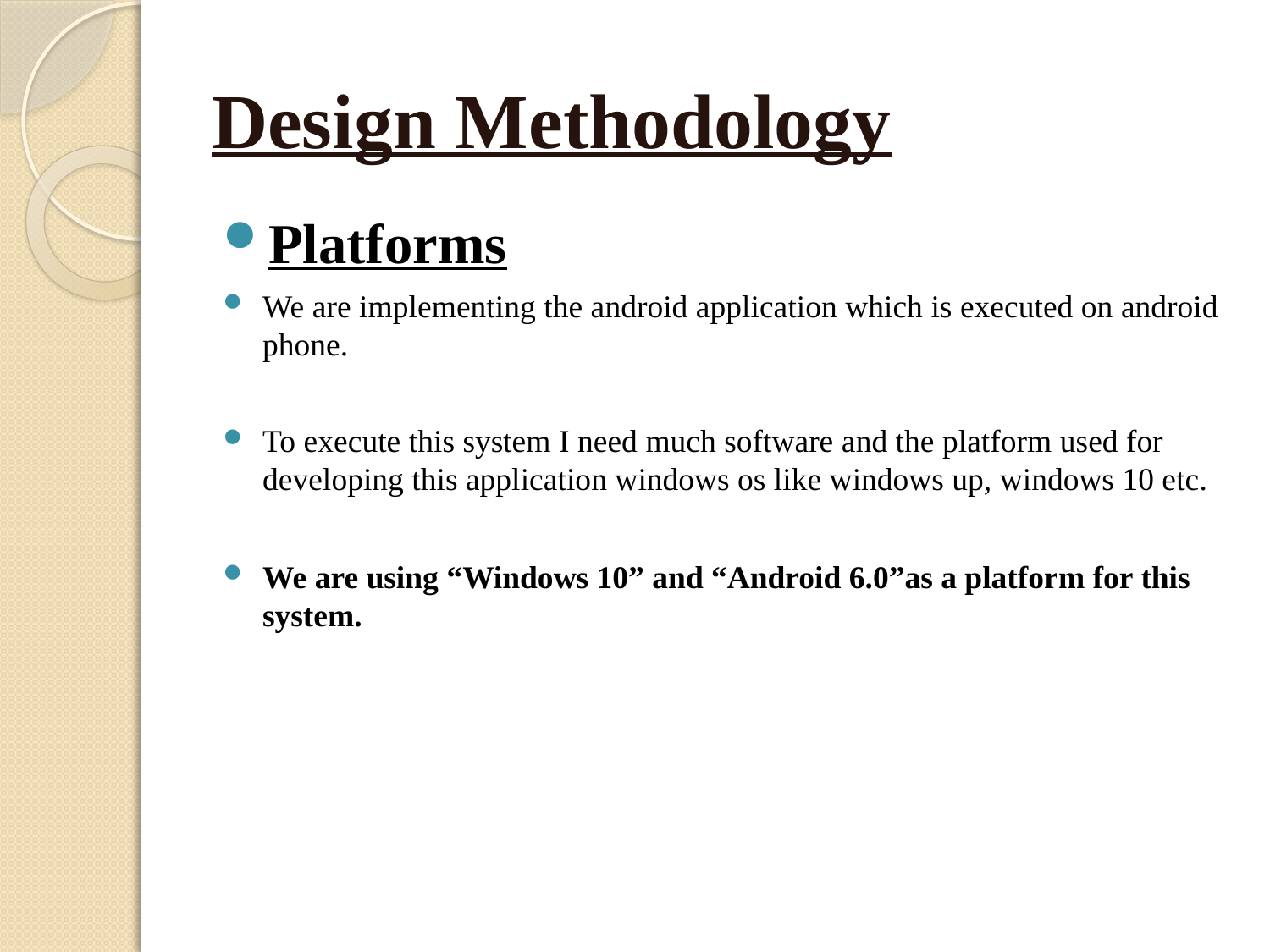

# Design Methodology
Platforms
We are implementing the android application which is executed on android phone.

To execute this system I need much software and the platform used for developing this application windows os like windows up, windows 10 etc.

We are using “Windows 10” and “Android 6.0”as a platform for this system.